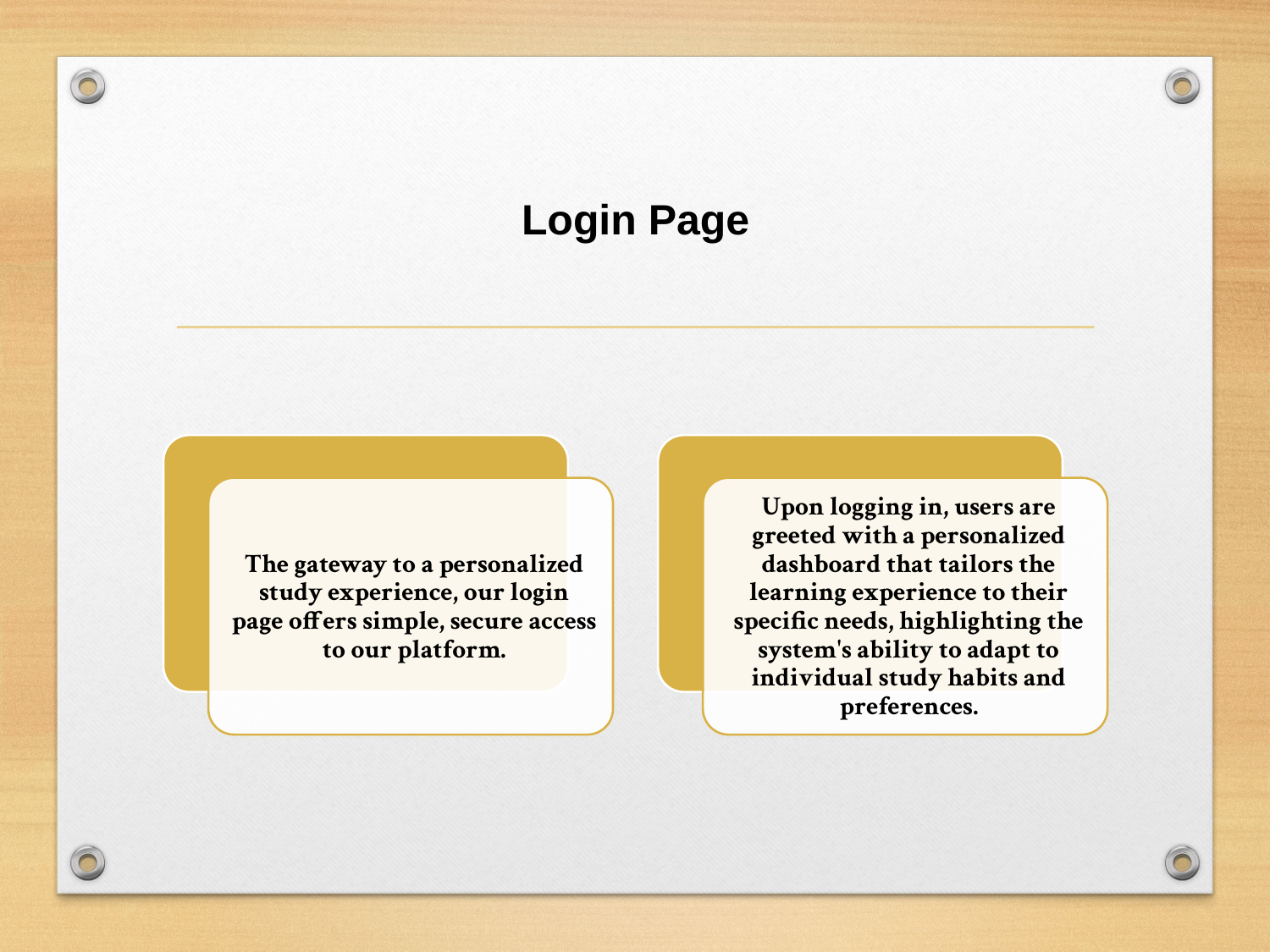

# Login Page
The gateway to a personalized study experience, our login page offers simple, secure access to our platform.
Upon logging in, users are greeted with a personalized dashboard that tailors the learning experience to their specific needs, highlighting the system's ability to adapt to individual study habits and preferences.